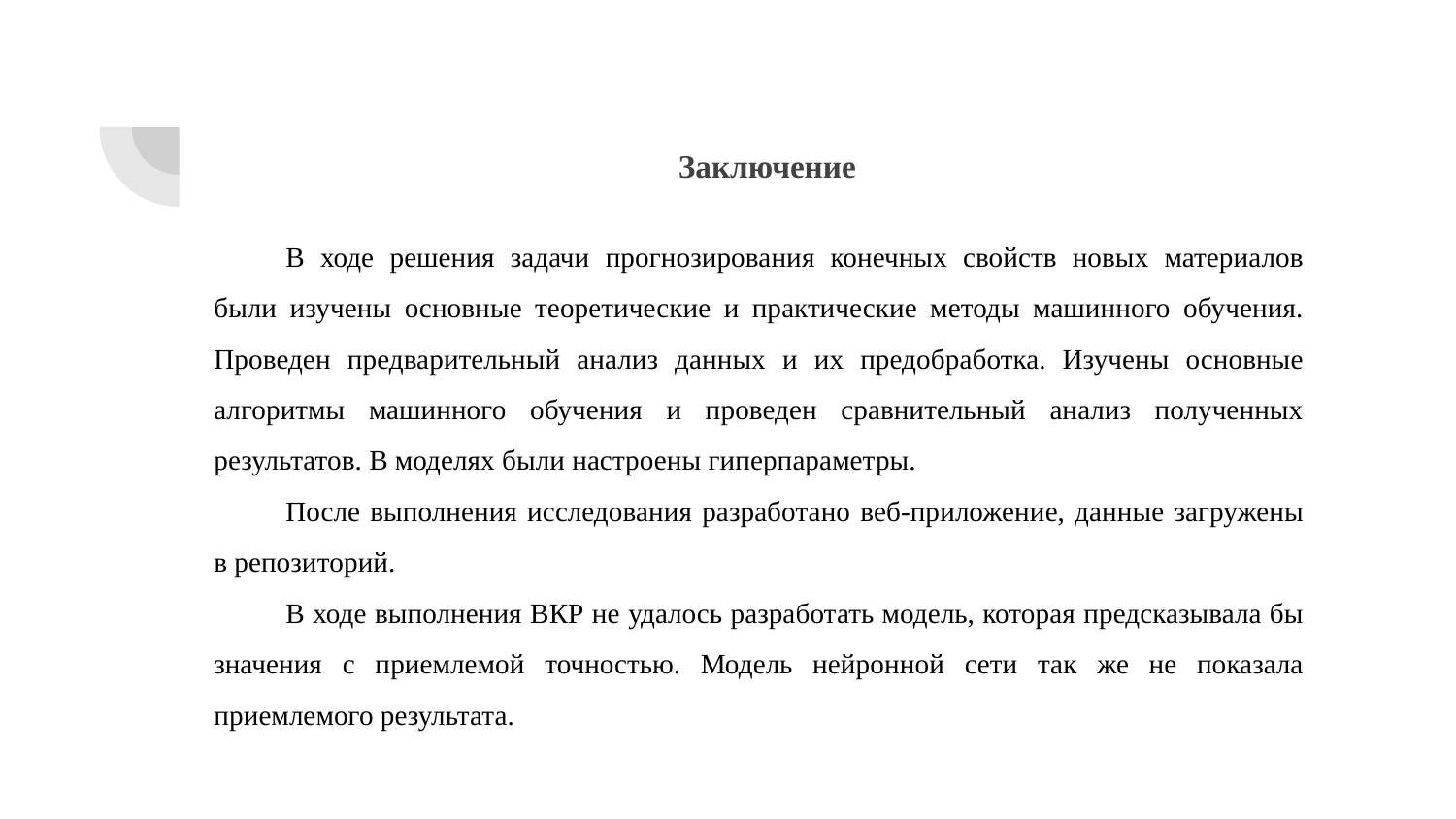

# Заключение
В ходе решения задачи прогнозирования конечных свойств новых материалов были изучены основные теоретические и практические методы машинного обучения. Проведен предварительный анализ данных и их предобработка. Изучены основные алгоритмы машинного обучения и проведен сравнительный анализ полученных результатов. В моделях были настроены гиперпараметры.
После выполнения исследования разработано веб-приложение, данные загружены в репозиторий.
В ходе выполнения ВКР не удалось разработать модель, которая предсказывала бы значения с приемлемой точностью. Модель нейронной сети так же не показала приемлемого результата.